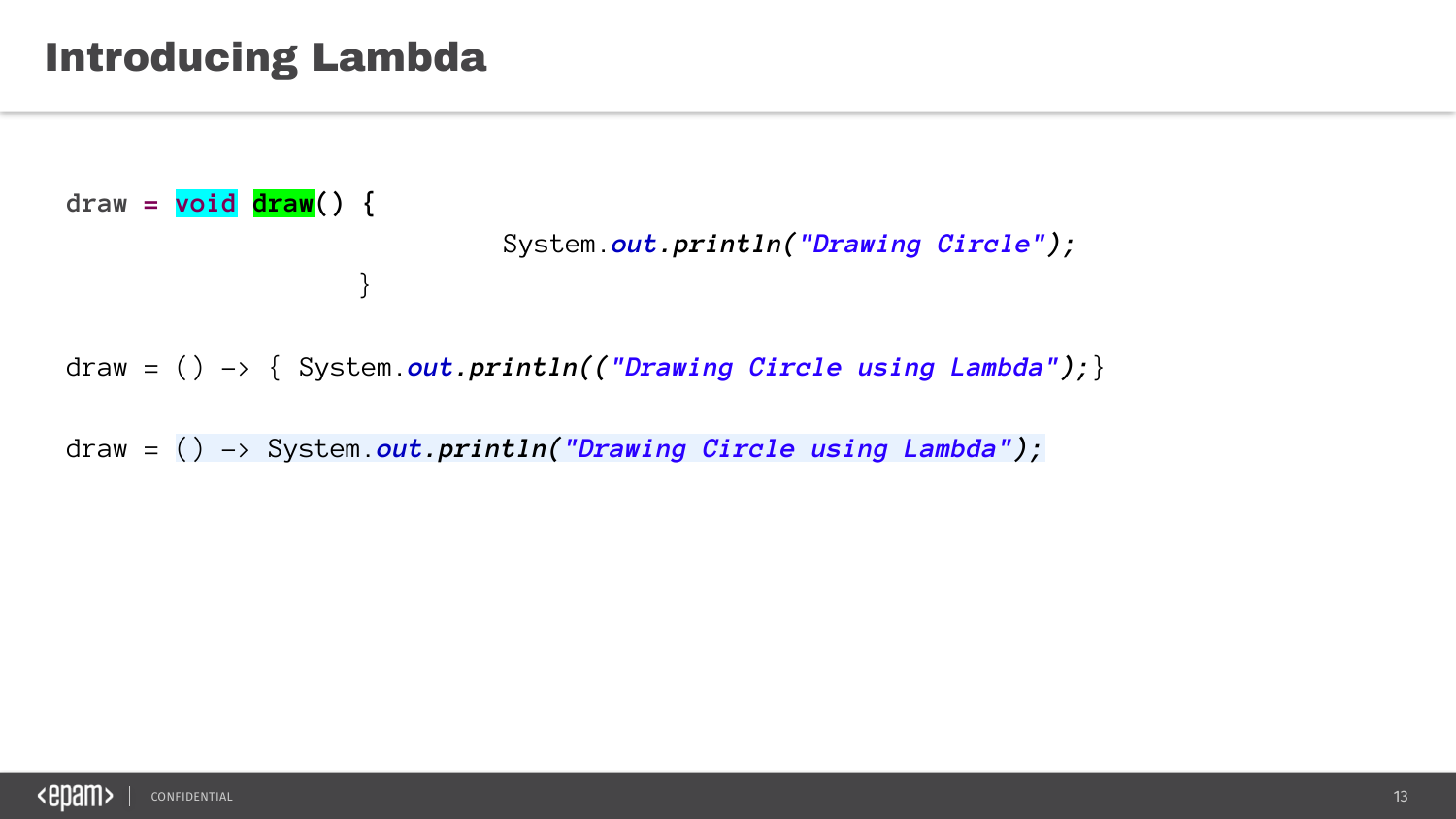

Introducing Lambda

draw = void draw() {
			System.out.println("Drawing Circle");
		}

draw = () -> { System.out.println(("Drawing Circle using Lambda");}

draw = () -> System.out.println("Drawing Circle using Lambda");